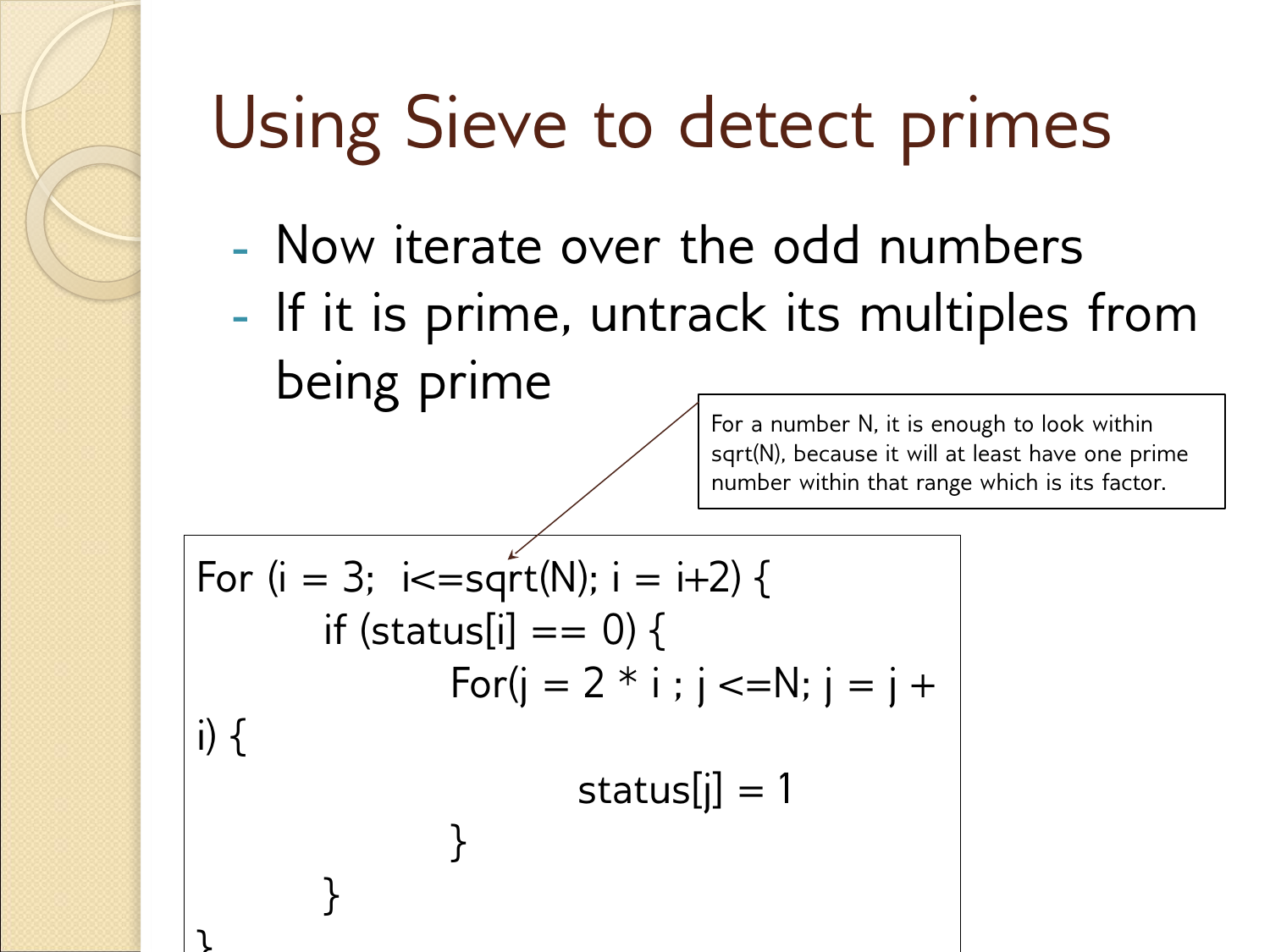

# Using Sieve to detect primes
Now iterate over the odd numbers
If it is prime, untrack its multiples from being prime
For a number N, it is enough to look within sqrt(N), because it will at least have one prime number within that range which is its factor.
For (i = 3;  i<=sqrt(N); i = i+2) {
	if (status[i] == 0) {
		For(j = 2 * i ; j <=N; j = j + i) {
			status[j] = 1
		}
	}
}